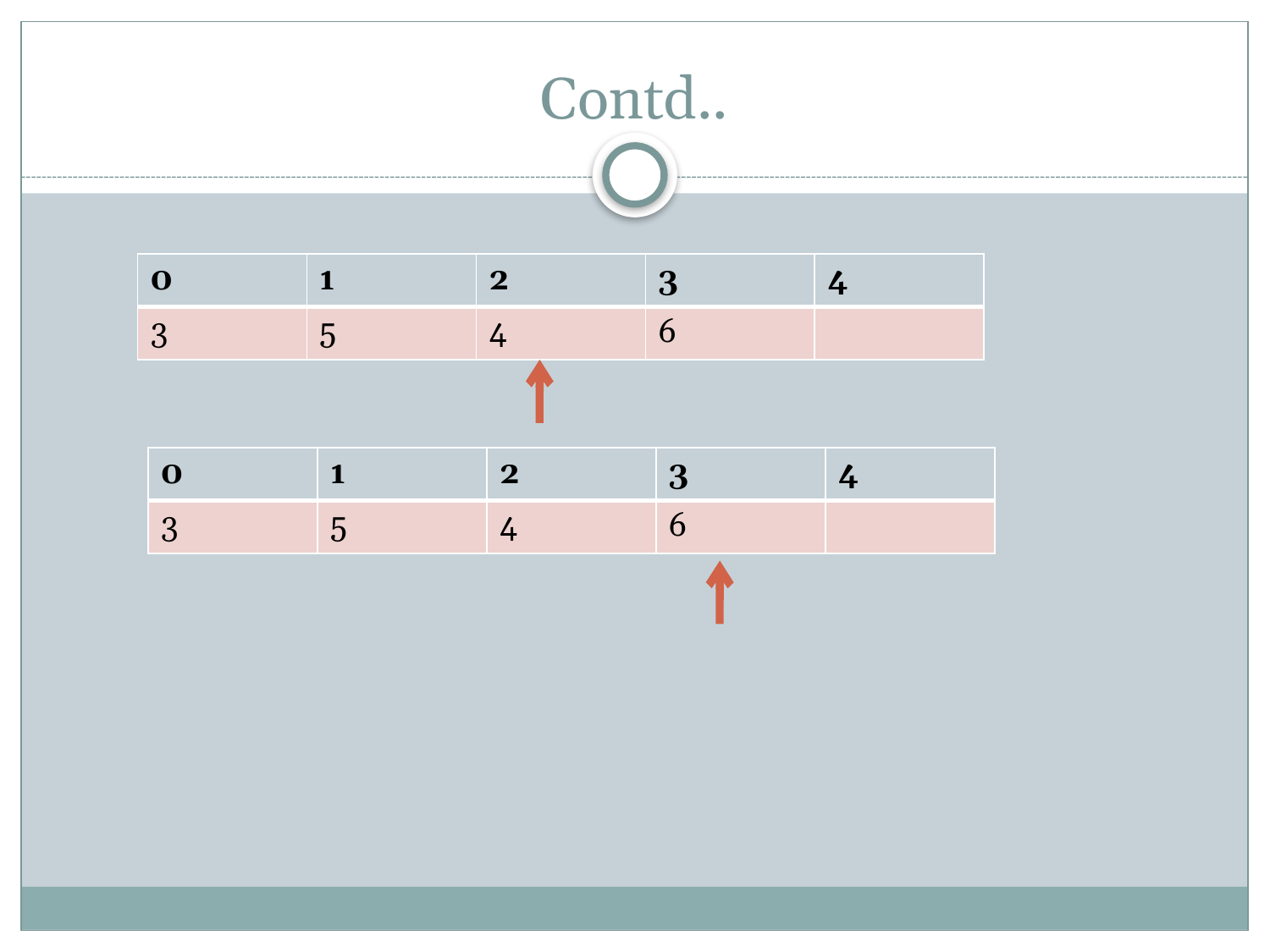

# Contd..

| 0 | 1 | 2 | 3 | 4 |
| --- | --- | --- | --- | --- |
| 3 | 5 | 4 | 6 |  |
| 0 | 1 | 2 | 3 | 4 |
| --- | --- | --- | --- | --- |
| 3 | 5 | 4 | 6 |  |